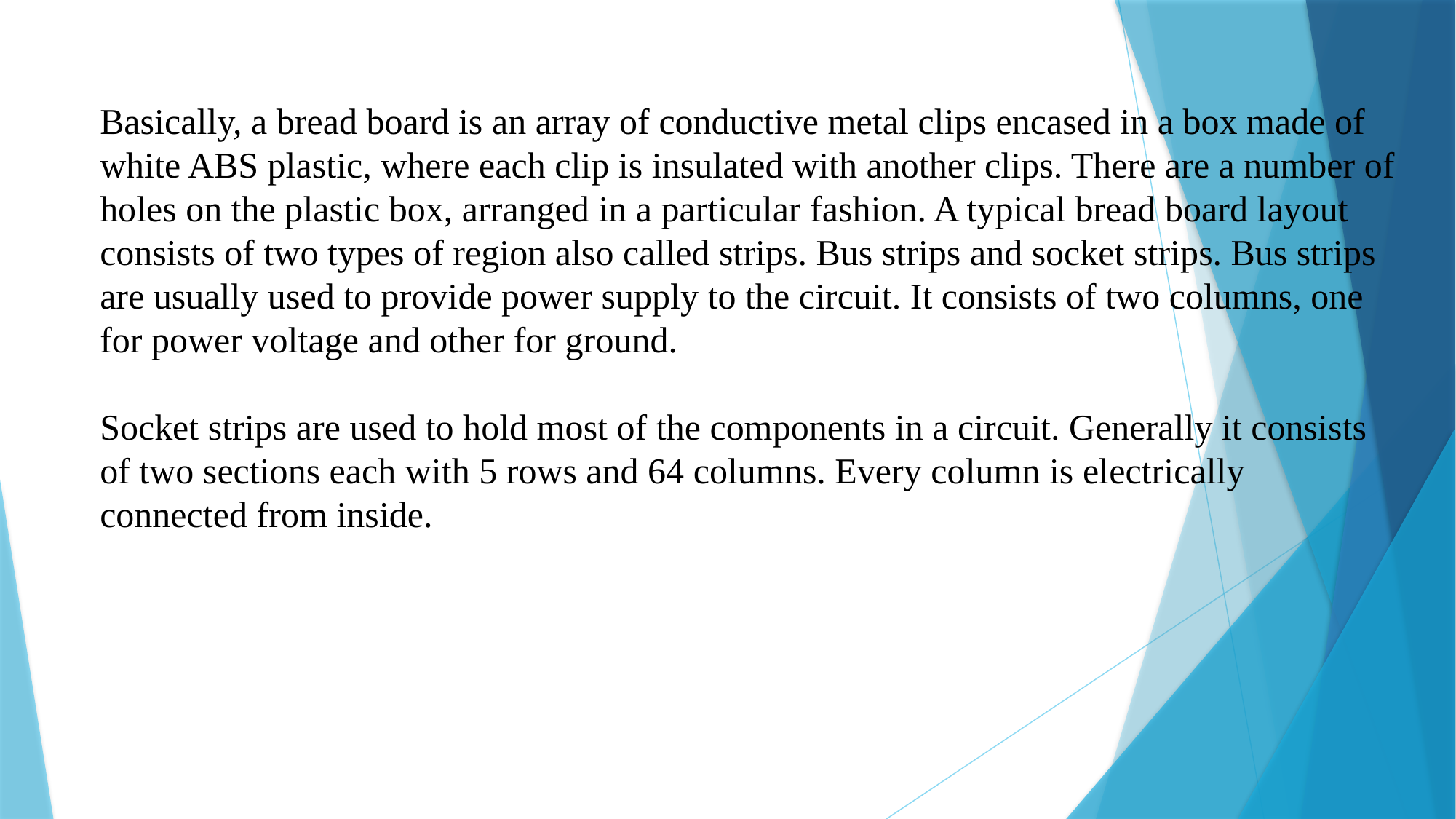

Basically, a bread board is an array of conductive metal clips encased in a box made of white ABS plastic, where each clip is insulated with another clips. There are a number of holes on the plastic box, arranged in a particular fashion. A typical bread board layout consists of two types of region also called strips. Bus strips and socket strips. Bus strips are usually used to provide power supply to the circuit. It consists of two columns, one for power voltage and other for ground.
Socket strips are used to hold most of the components in a circuit. Generally it consists of two sections each with 5 rows and 64 columns. Every column is electrically connected from inside.